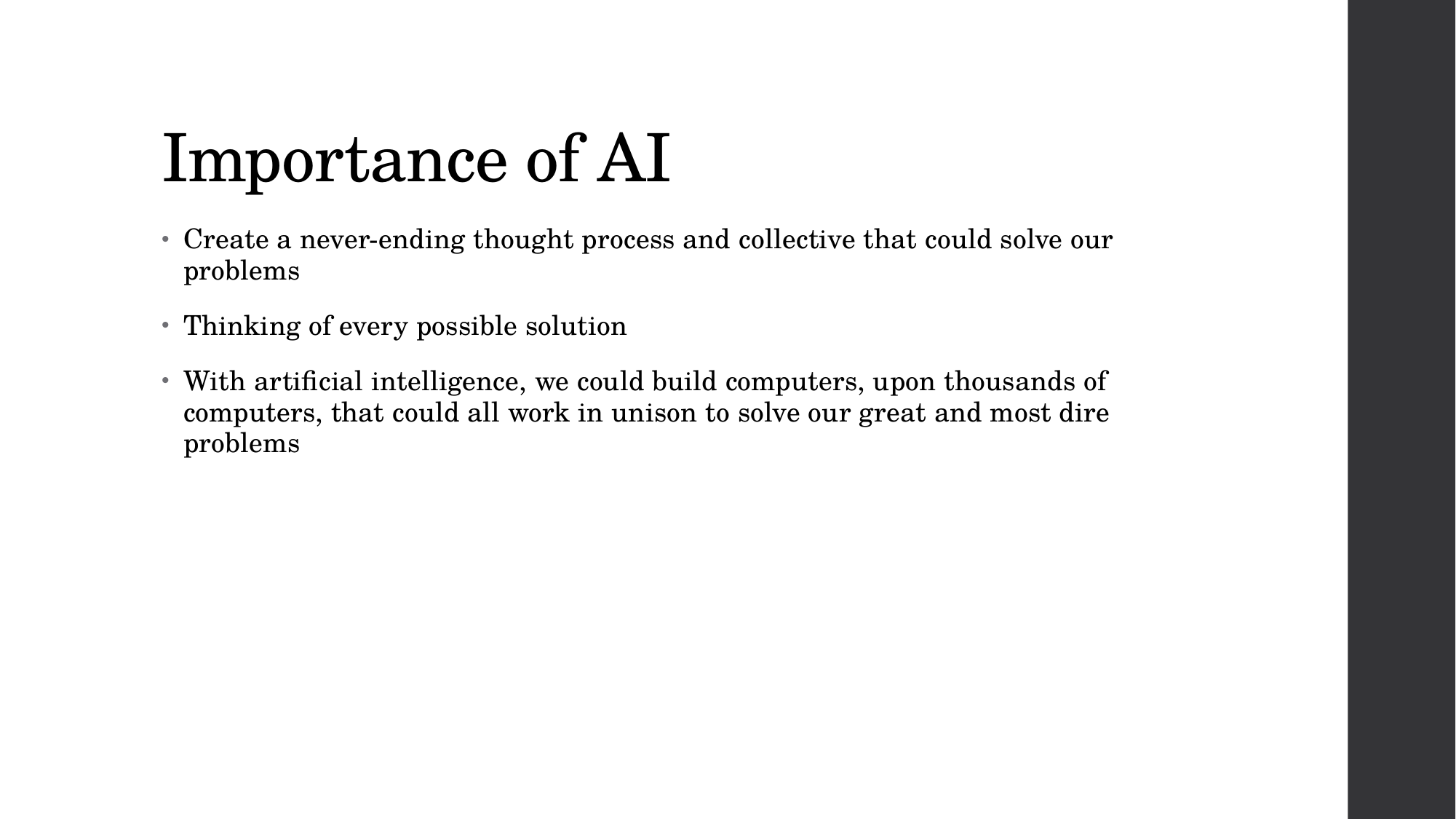

# Importance of AI
Create a never-ending thought process and collective that could solve our problems
Thinking of every possible solution
With artificial intelligence, we could build computers, upon thousands of computers, that could all work in unison to solve our great and most dire problems